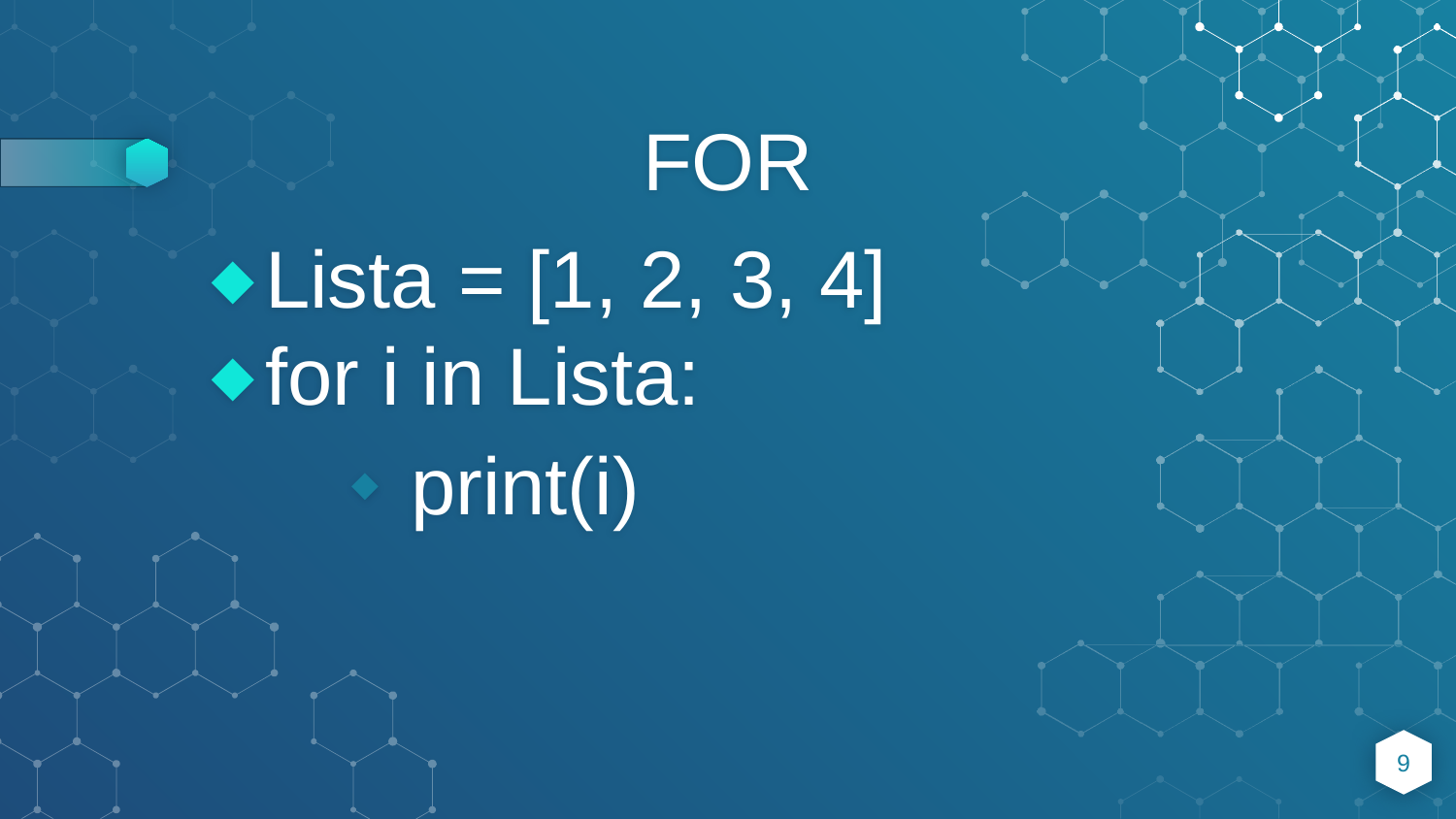

# FOR
Lista = [1, 2, 3, 4]
for i in Lista:
print(i)
9